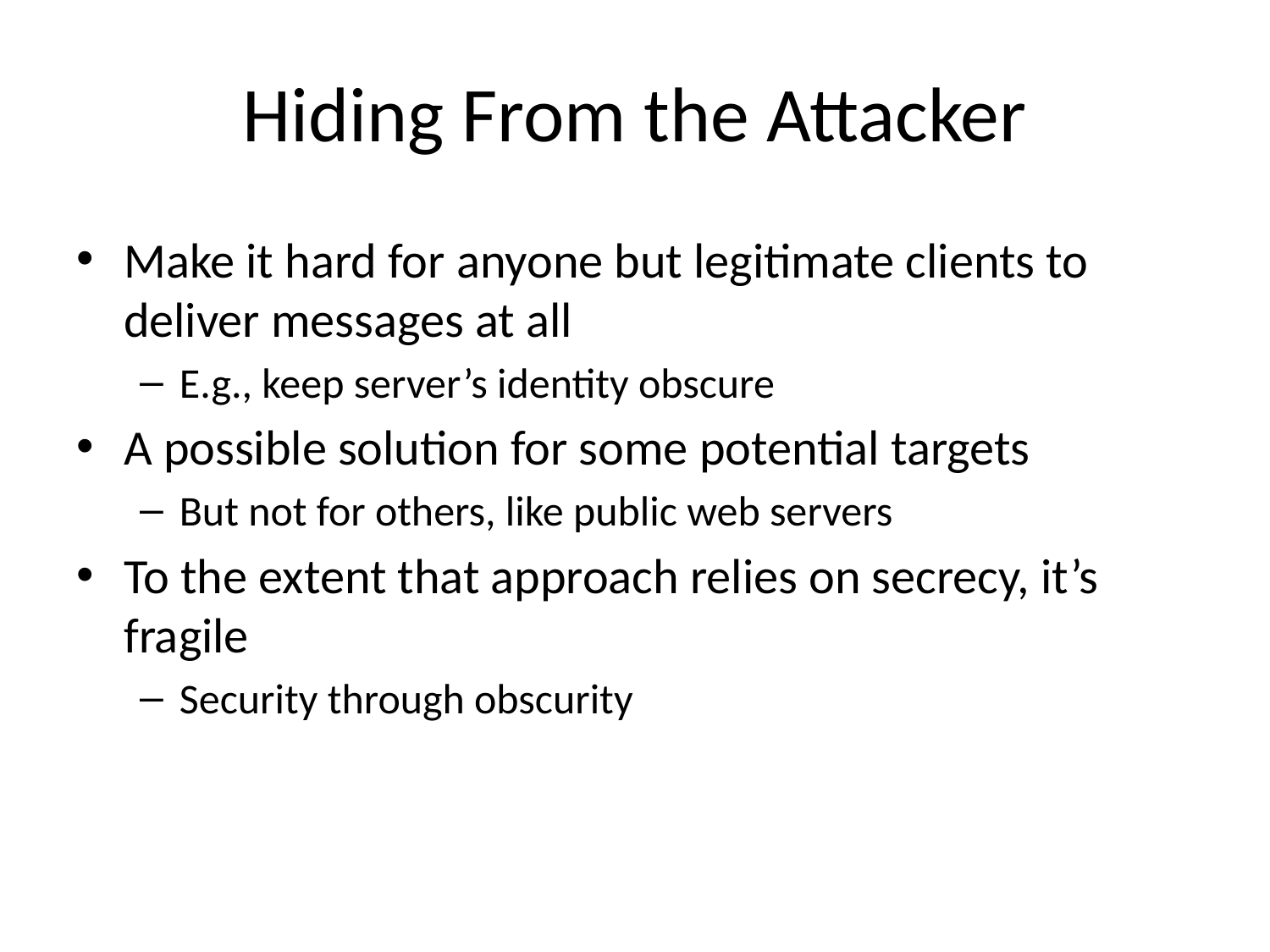

# Hiding From the Attacker
Make it hard for anyone but legitimate clients to deliver messages at all
E.g., keep server’s identity obscure
A possible solution for some potential targets
But not for others, like public web servers
To the extent that approach relies on secrecy, it’s fragile
Security through obscurity